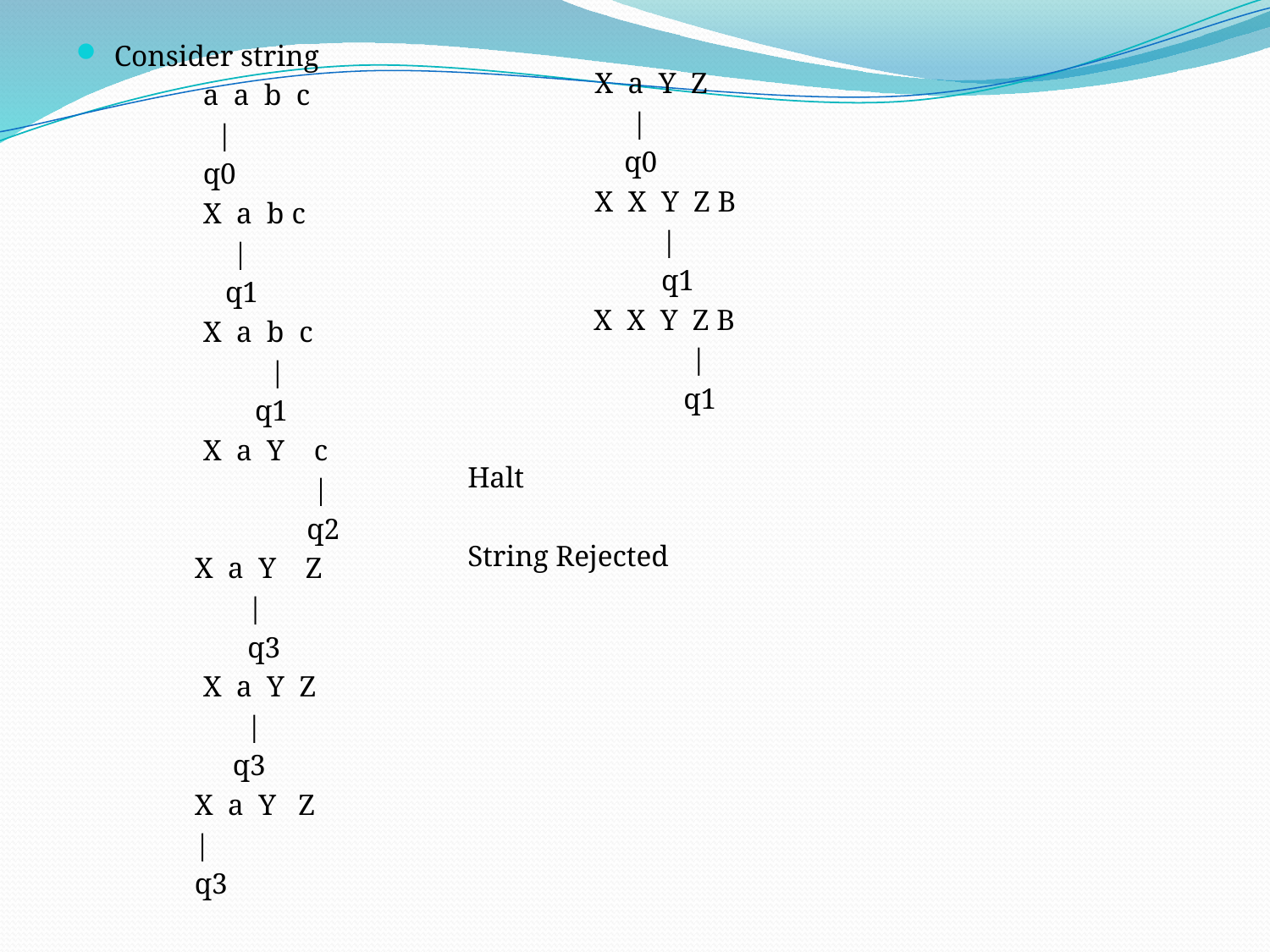

Consider string
	a  a  b  c
                   |
	q0
	X  a  b c
	    |
	   q1
	X  a  b  c
	         |
	       q1
	X  a  Y    c
                                |
	              q2
                X  a  Y    Z
	      |
	      q3
	X  a  Y  Z
                       |
	    q3
                X  a  Y   Z
                |
                q3

	X  a  Y  Z
	     |
	    q0
	X  X  Y  Z B
	         |
	         q1
                 X  X  Y  Z B
	             |
	            q1

Halt

String Rejected